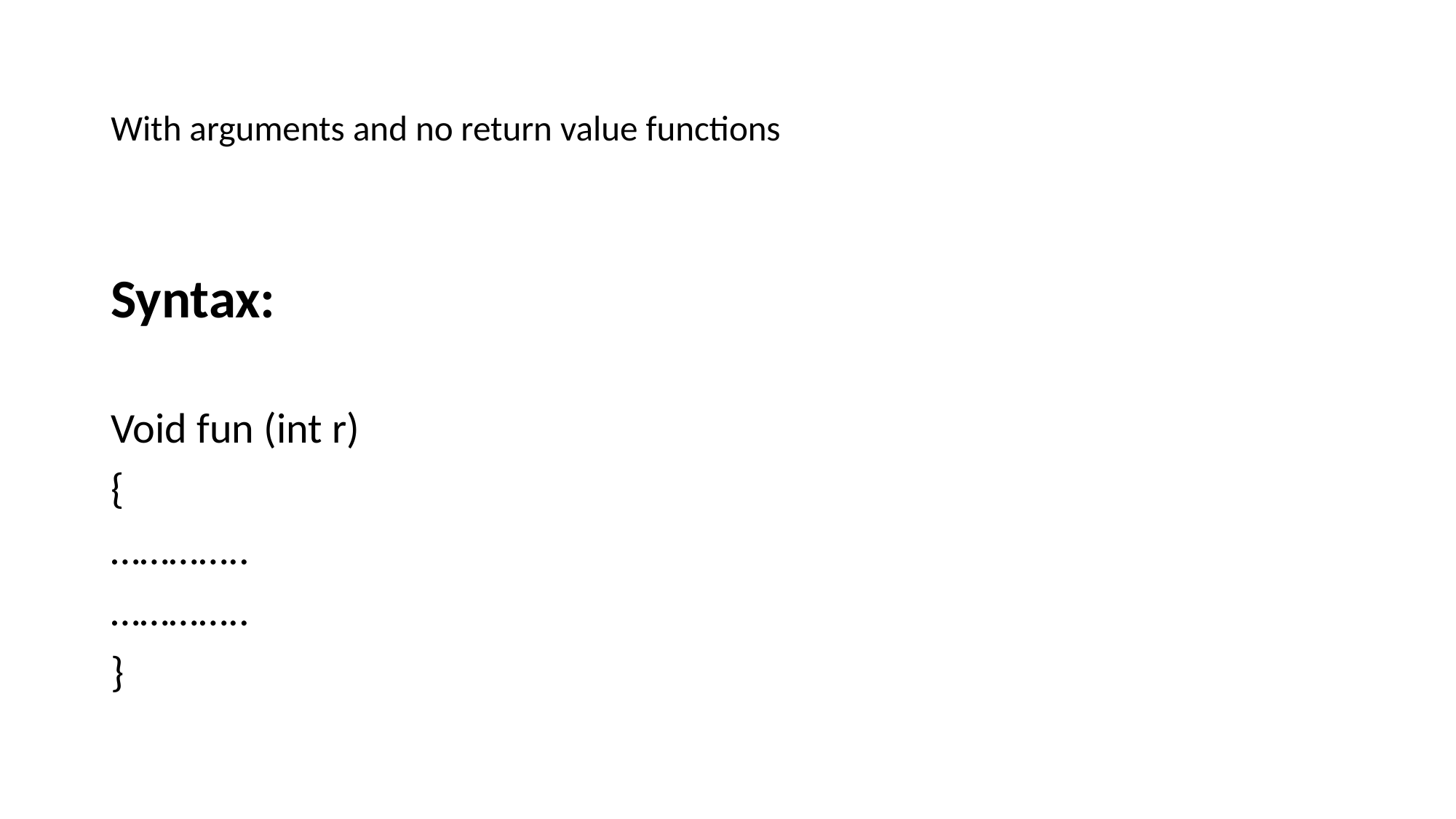

# With arguments and no return value functions
Syntax:

Void fun (int r)
{
…………..
…………..
}